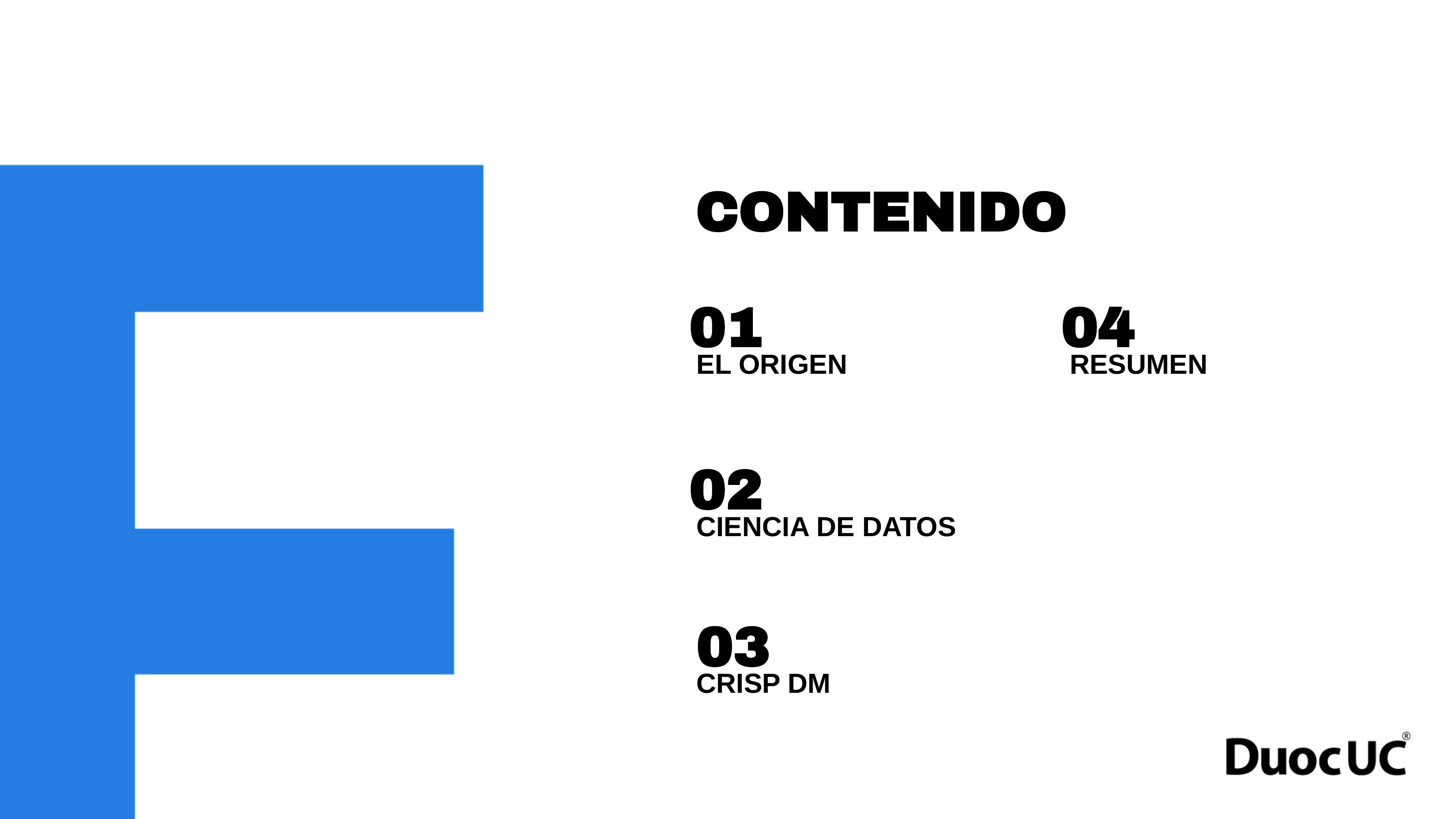

CONTENIDO
01
04
EL ORIGEN
RESUMEN
02
CIENCIA DE DATOS
03
CRISP DM